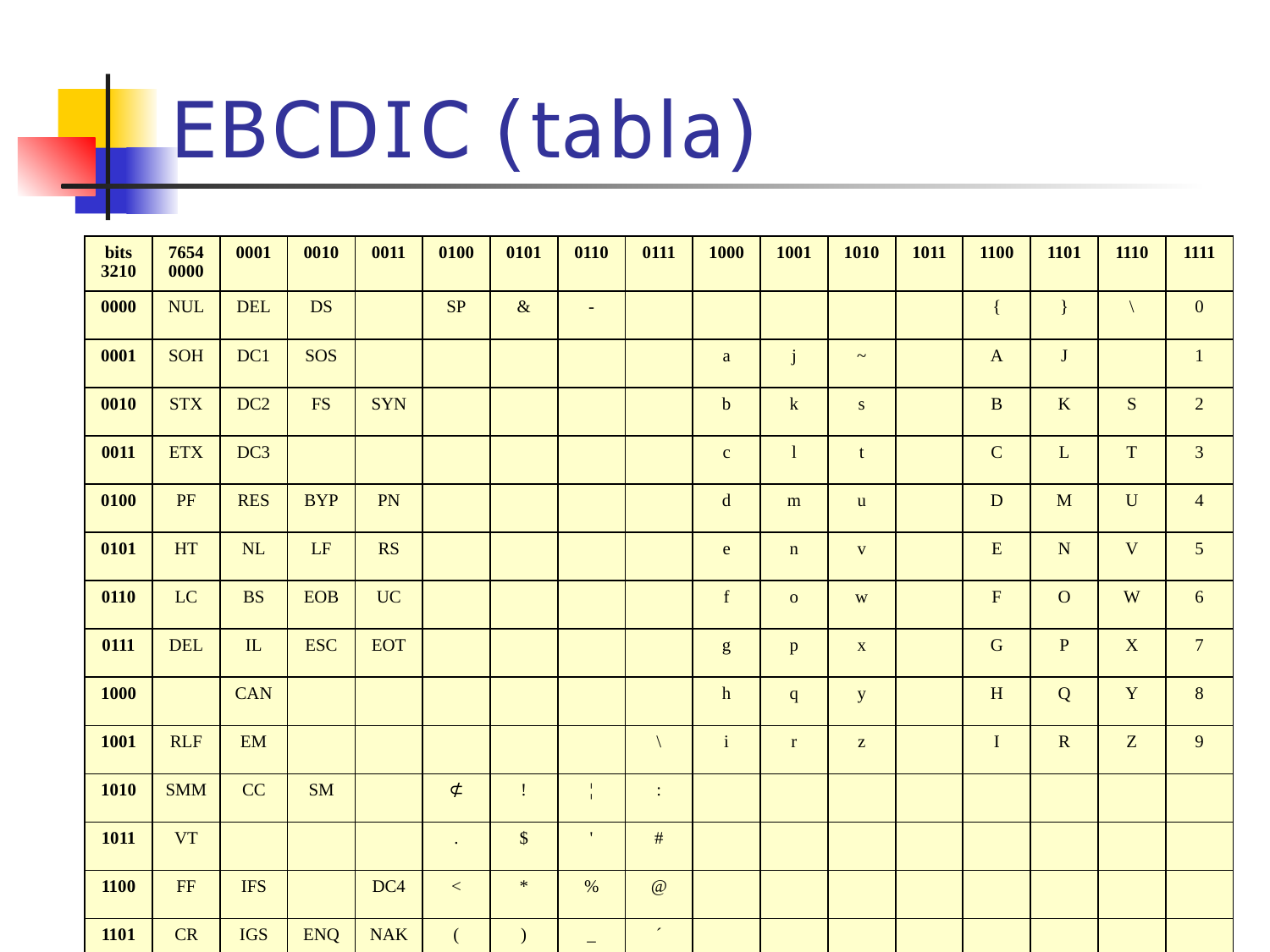

# EBCDIC (tabla)
| bits 3210 | 7654 0000 | 0001 | 0010 | 0011 | 0100 | 0101 | 0110 | 0111 | 1000 | 1001 | 1010 | 1011 | 1100 | 1101 | 1110 | 1111 |
| --- | --- | --- | --- | --- | --- | --- | --- | --- | --- | --- | --- | --- | --- | --- | --- | --- |
| 0000 | NUL | DEL | DS |  | SP | & | - |  |  |  |  |  | { | } | \ | 0 |
| 0001 | SOH | DC1 | SOS |  |  |  |  |  | a | j | ~ |  | A | J |  | 1 |
| 0010 | STX | DC2 | FS | SYN |  |  |  |  | b | k | s |  | B | K | S | 2 |
| 0011 | ETX | DC3 |  |  |  |  |  |  | c | l | t |  | C | L | T | 3 |
| 0100 | PF | RES | BYP | PN |  |  |  |  | d | m | u |  | D | M | U | 4 |
| 0101 | HT | NL | LF | RS |  |  |  |  | e | n | v |  | E | N | V | 5 |
| 0110 | LC | BS | EOB | UC |  |  |  |  | f | o | w |  | F | O | W | 6 |
| 0111 | DEL | IL | ESC | EOT |  |  |  |  | g | p | x |  | G | P | X | 7 |
| 1000 |  | CAN |  |  |  |  |  |  | h | q | y |  | H | Q | Y | 8 |
| 1001 | RLF | EM |  |  |  |  |  | \ | i | r | z |  | I | R | Z | 9 |
| 1010 | SMM | CC | SM |  | ⊄ | ! | ¦ | : |  |  |  |  |  |  |  |  |
| 1011 | VT |  |  |  | . | $ | ' | # |  |  |  |  |  |  |  |  |
| 1100 | FF | IFS |  | DC4 | < | \* | % | @ |  |  |  |  |  |  |  |  |
| 1101 | CR | IGS | ENQ | NAK | ( | ) | \_ | ´ |  |  |  |  |  |  |  |  |
| 1110 | SO | IRS | ACK |  | + | ; | > |  |  |  |  |  |  |  |  |  |
| 1111 | SI | IUS | BEL | SUB | | | ¬ | ? | " |  |  |  |  |  |  |  |  |